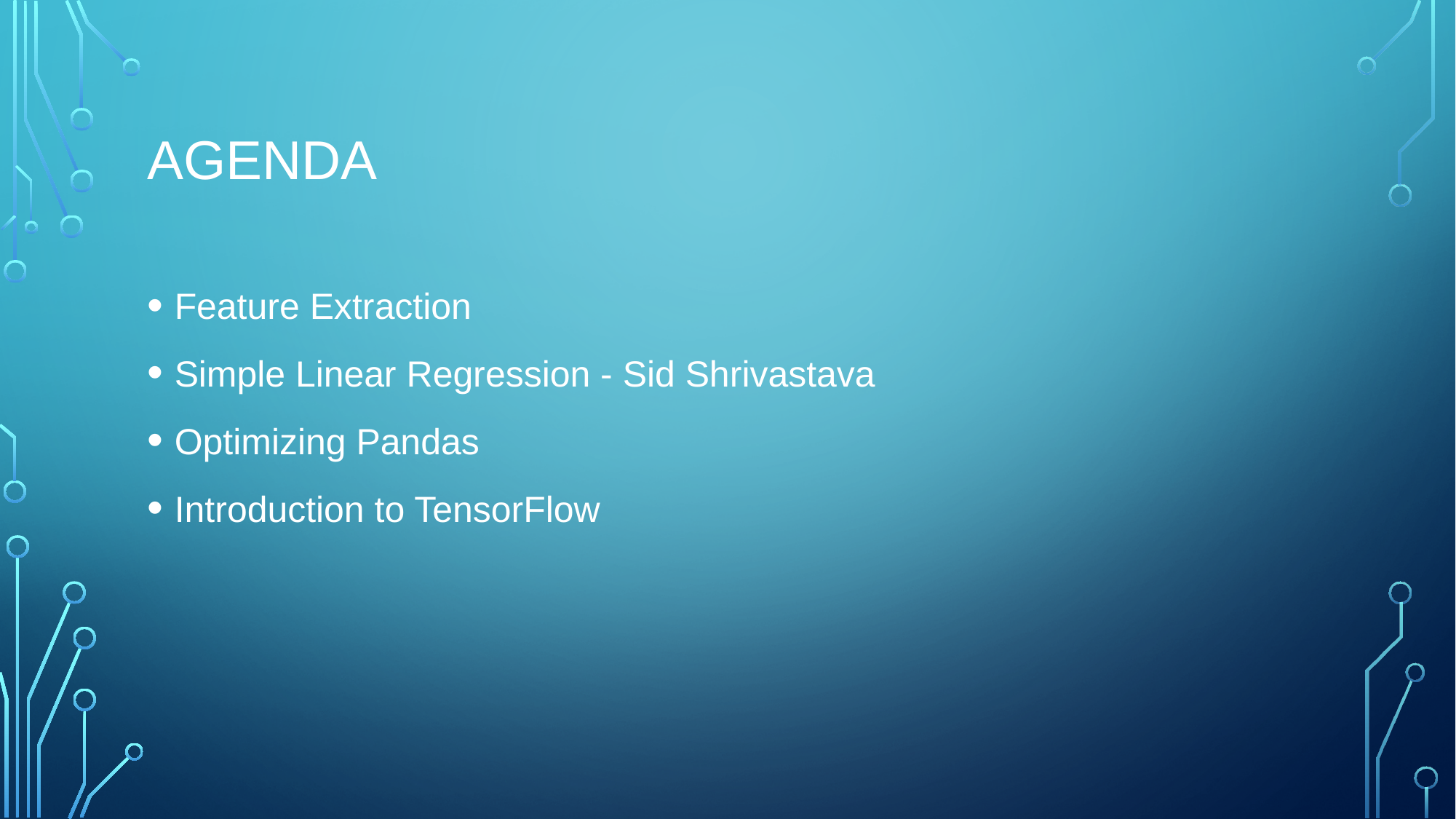

# Agenda
Feature Extraction
Simple Linear Regression - Sid Shrivastava
Optimizing Pandas
Introduction to TensorFlow